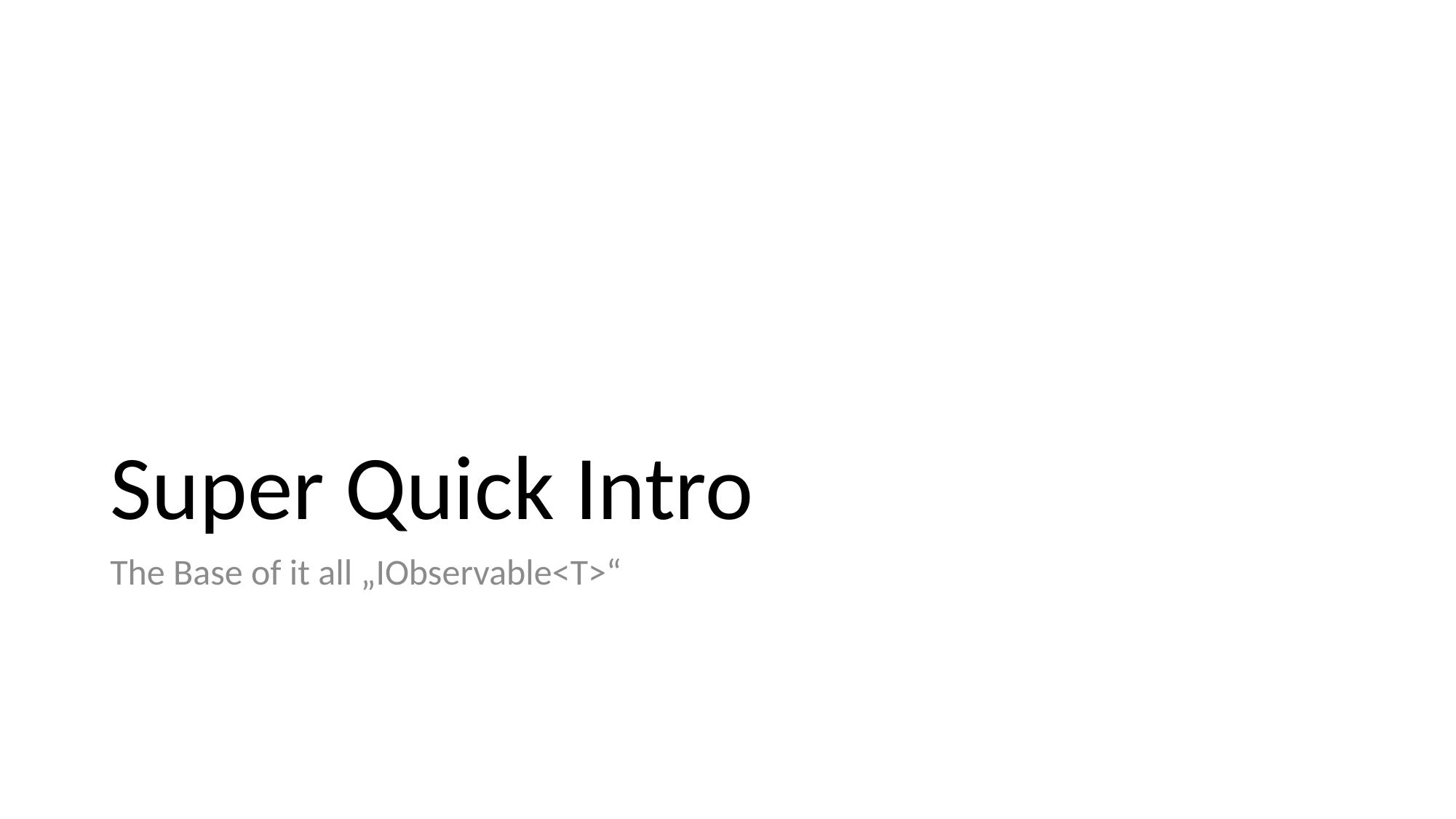

# Super Quick Intro
The Base of it all „IObservable<T>“